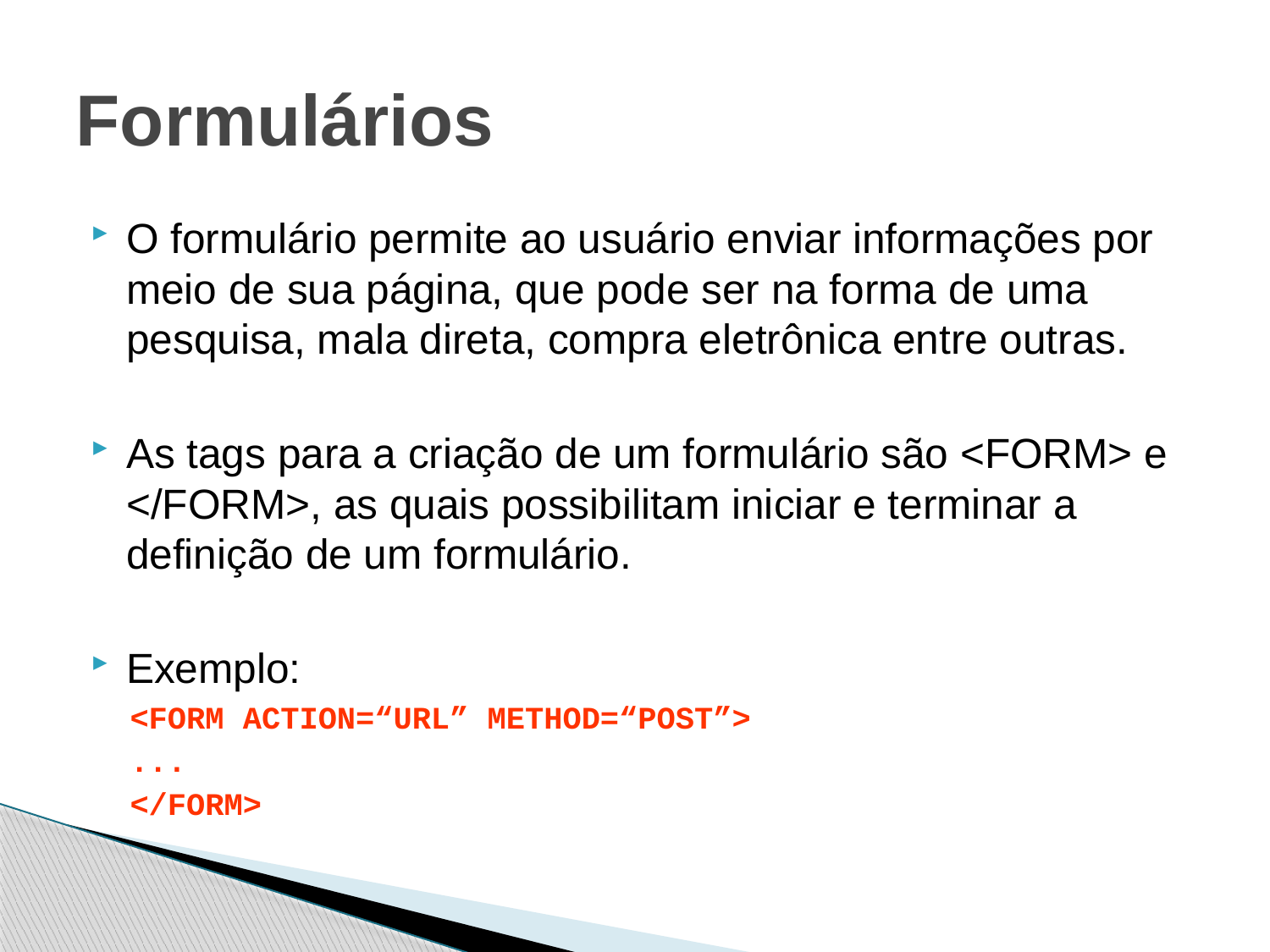

# Formulários
O formulário permite ao usuário enviar informações por meio de sua página, que pode ser na forma de uma pesquisa, mala direta, compra eletrônica entre outras.

As tags para a criação de um formulário são <FORM> e </FORM>, as quais possibilitam iniciar e terminar a definição de um formulário.

Exemplo:
<FORM ACTION=“URL” METHOD=“POST”>
...
</FORM>